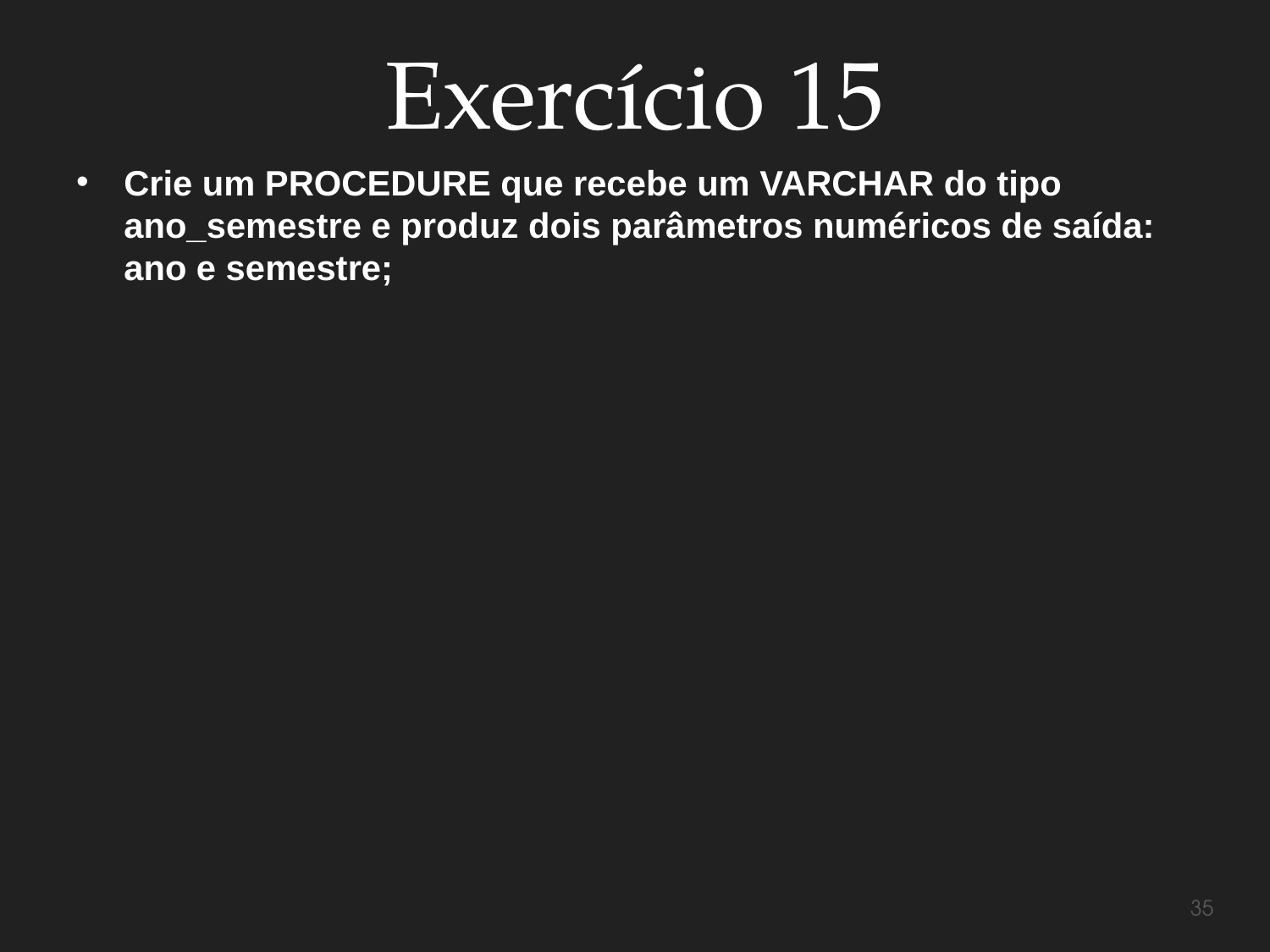

# Exercício 15
Crie um PROCEDURE que recebe um VARCHAR do tipo ano_semestre e produz dois parâmetros numéricos de saída: ano e semestre;
35